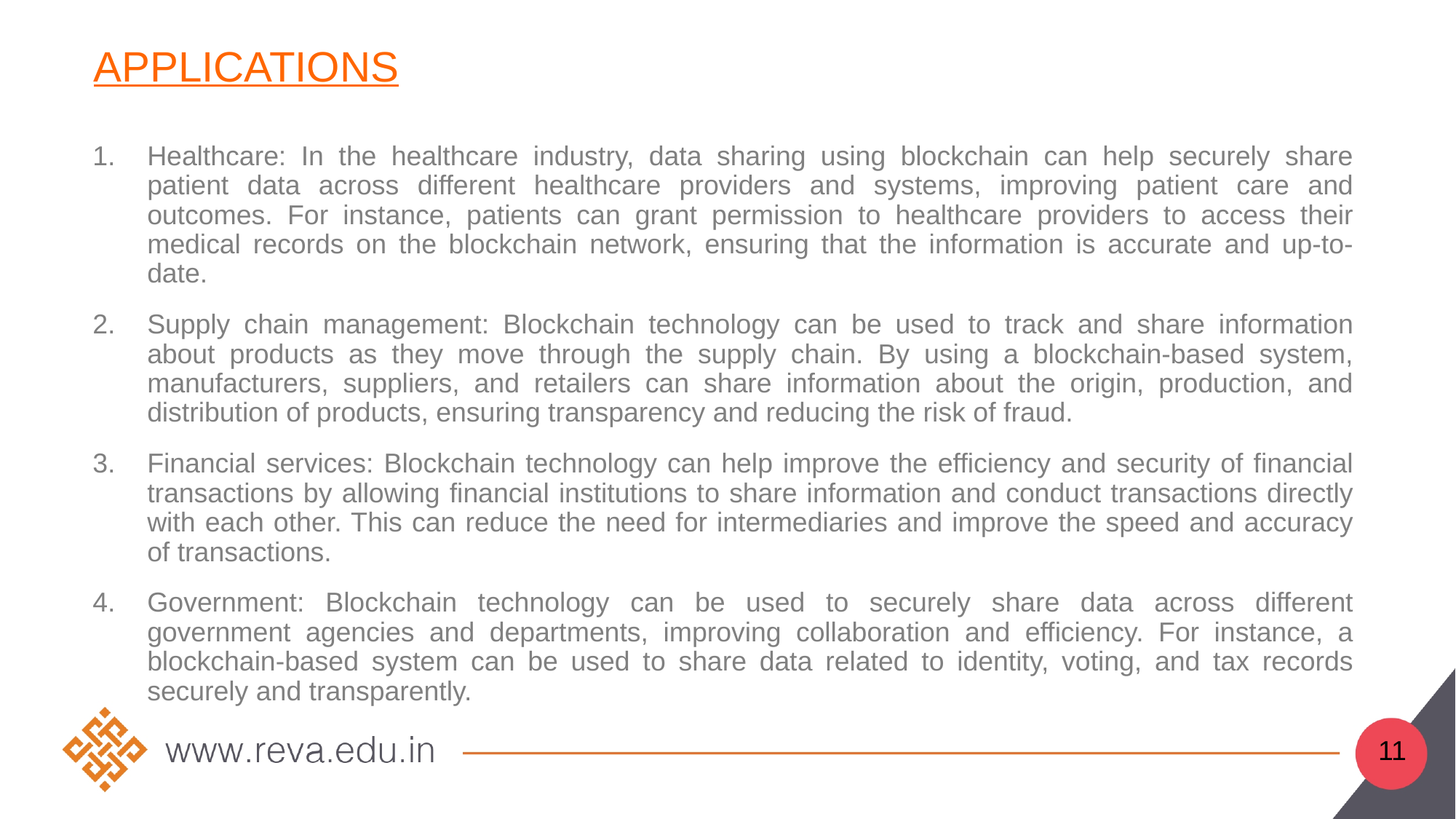

# Applications
Healthcare: In the healthcare industry, data sharing using blockchain can help securely share patient data across different healthcare providers and systems, improving patient care and outcomes. For instance, patients can grant permission to healthcare providers to access their medical records on the blockchain network, ensuring that the information is accurate and up-to-date.
Supply chain management: Blockchain technology can be used to track and share information about products as they move through the supply chain. By using a blockchain-based system, manufacturers, suppliers, and retailers can share information about the origin, production, and distribution of products, ensuring transparency and reducing the risk of fraud.
Financial services: Blockchain technology can help improve the efficiency and security of financial transactions by allowing financial institutions to share information and conduct transactions directly with each other. This can reduce the need for intermediaries and improve the speed and accuracy of transactions.
Government: Blockchain technology can be used to securely share data across different government agencies and departments, improving collaboration and efficiency. For instance, a blockchain-based system can be used to share data related to identity, voting, and tax records securely and transparently.

11